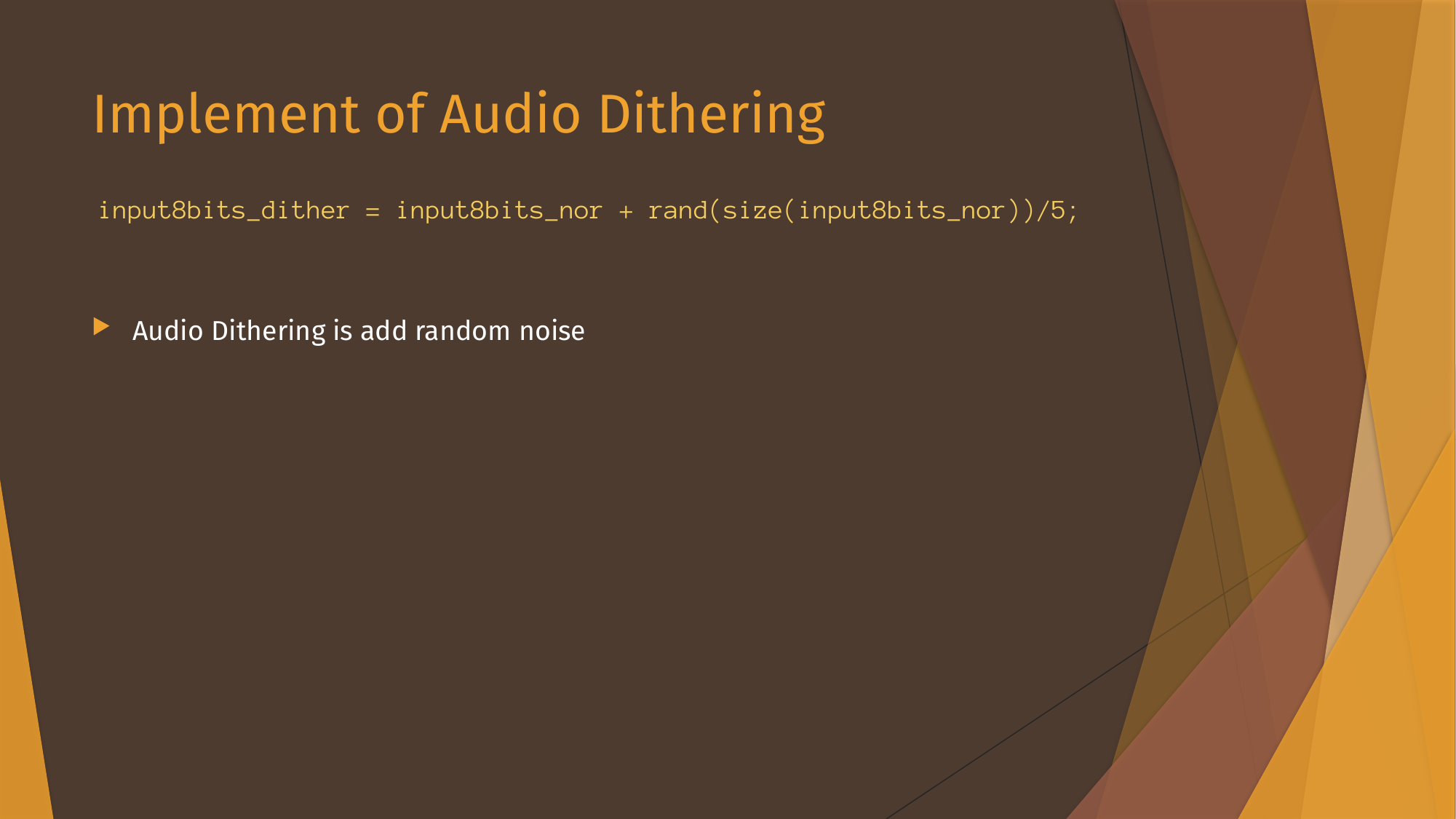

# Implement of Audio Dithering
input8bits_dither = input8bits_nor + rand(size(input8bits_nor))/5;
Audio Dithering is add random noise